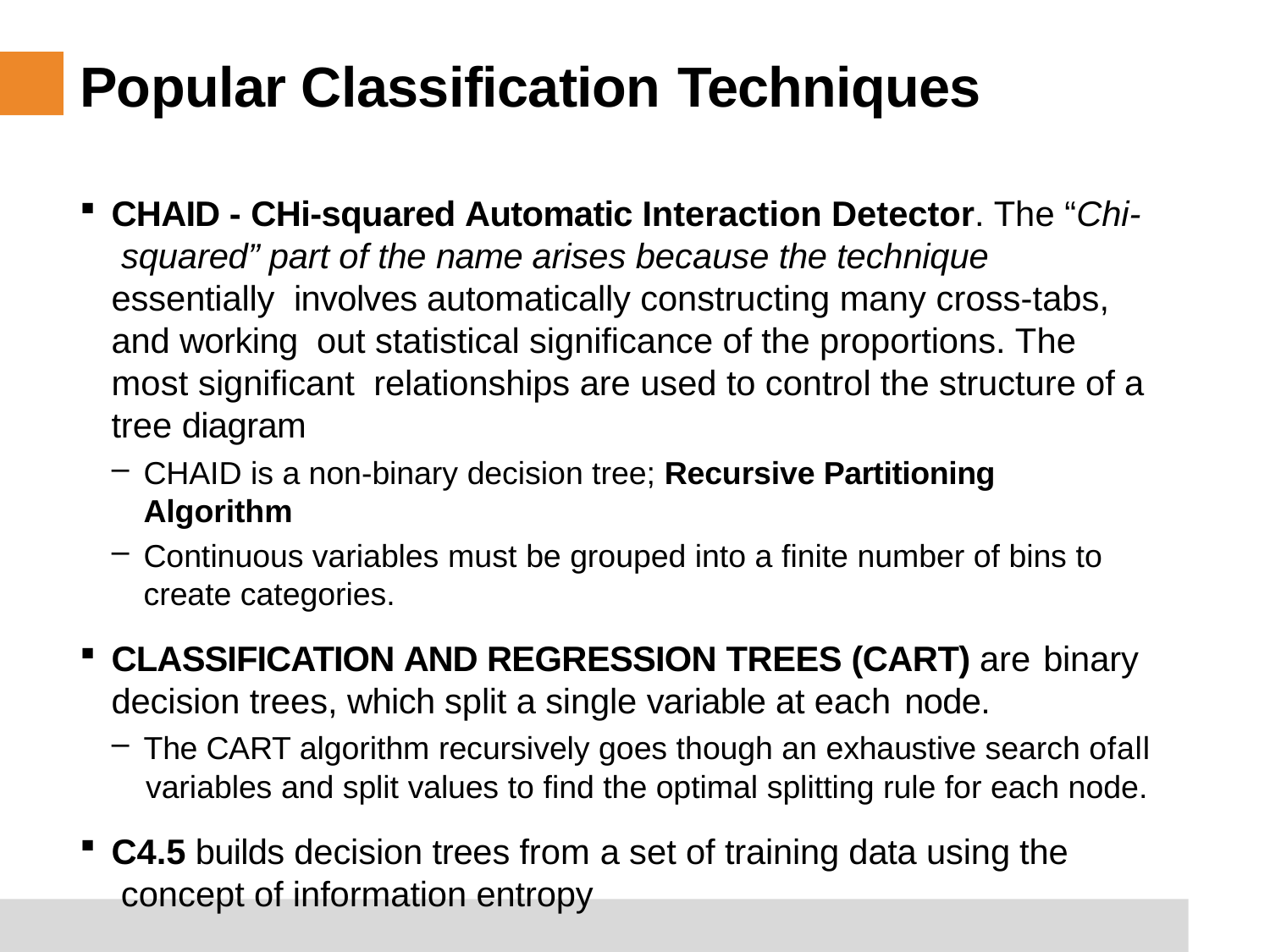

# Popular Classification Techniques
CHAID - CHi-squared Automatic Interaction Detector. The “Chi-  squared” part of the name arises because the technique essentially  involves automatically constructing many cross-tabs, and working  out statistical significance of the proportions. The most significant  relationships are used to control the structure of a tree diagram
CHAID is a non-binary decision tree; Recursive Partitioning Algorithm
Continuous variables must be grouped into a finite number of bins to
create categories.
CLASSIFICATION AND REGRESSION TREES (CART) are binary
decision trees, which split a single variable at each node.
The CART algorithm recursively goes though an exhaustive search ofall
variables and split values to find the optimal splitting rule for each node.
C4.5 builds decision trees from a set of training data using the  concept of information entropy